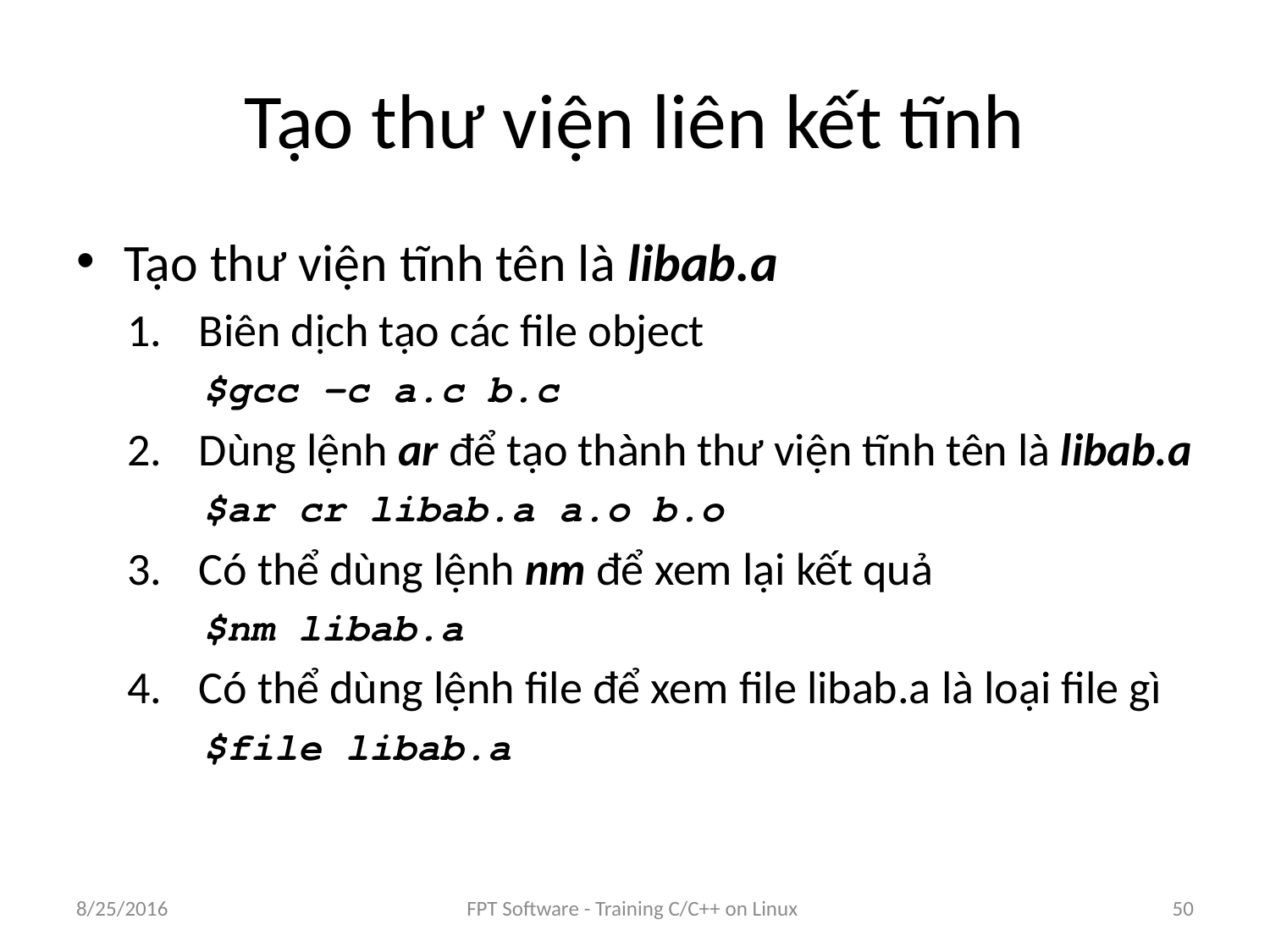

# Tạo thư viện liên kết tĩnh
Tạo thư viện tĩnh tên là libab.a
Biên dịch tạo các file object
$gcc -c a.c b.c
Dùng lệnh ar để tạo thành thư viện tĩnh tên là libab.a
$ar cr libab.a a.o b.o
Có thể dùng lệnh nm để xem lại kết quả
$nm libab.a
Có thể dùng lệnh file để xem file libab.a là loại file gì
$file libab.a

8/25/2016
FPT Software - Training C/C++ on Linux
50